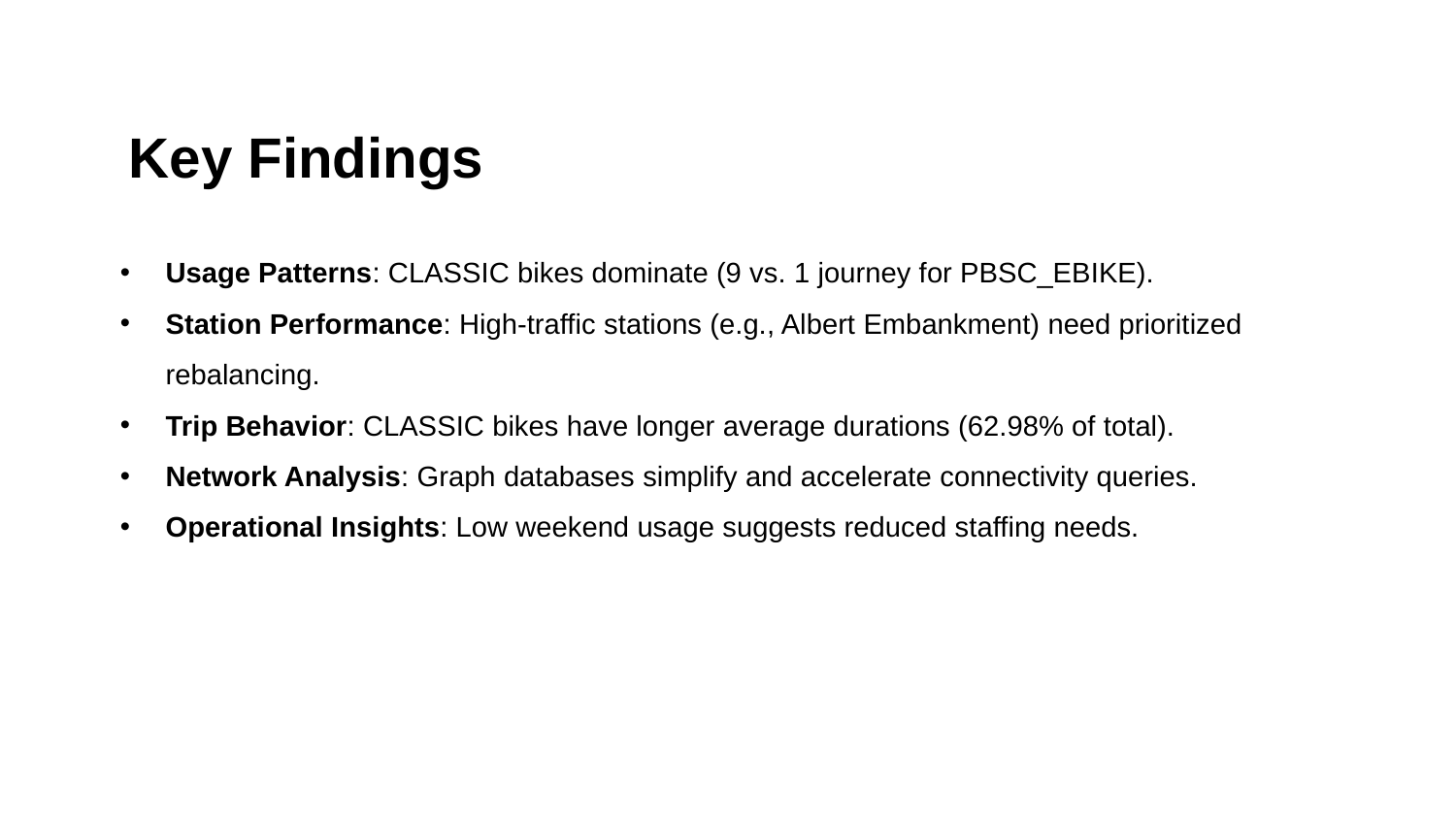

Key Findings
Usage Patterns: CLASSIC bikes dominate (9 vs. 1 journey for PBSC_EBIKE).
Station Performance: High-traffic stations (e.g., Albert Embankment) need prioritized rebalancing.
Trip Behavior: CLASSIC bikes have longer average durations (62.98% of total).
Network Analysis: Graph databases simplify and accelerate connectivity queries.
Operational Insights: Low weekend usage suggests reduced staffing needs.